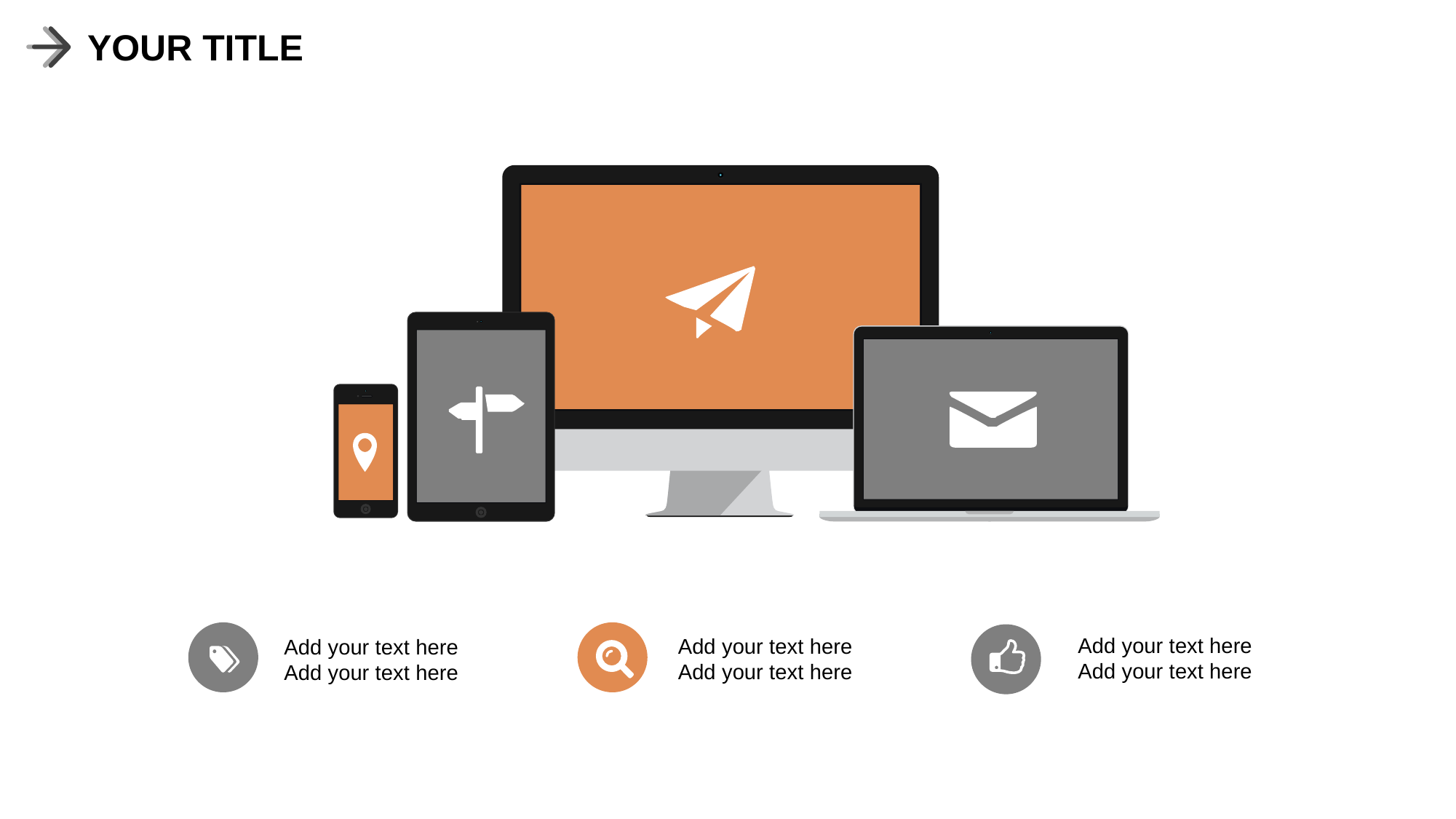

YOUR TITLE

Add your text here
Add your text here
Add your text here
Add your text here
Add your text here
Add your text here